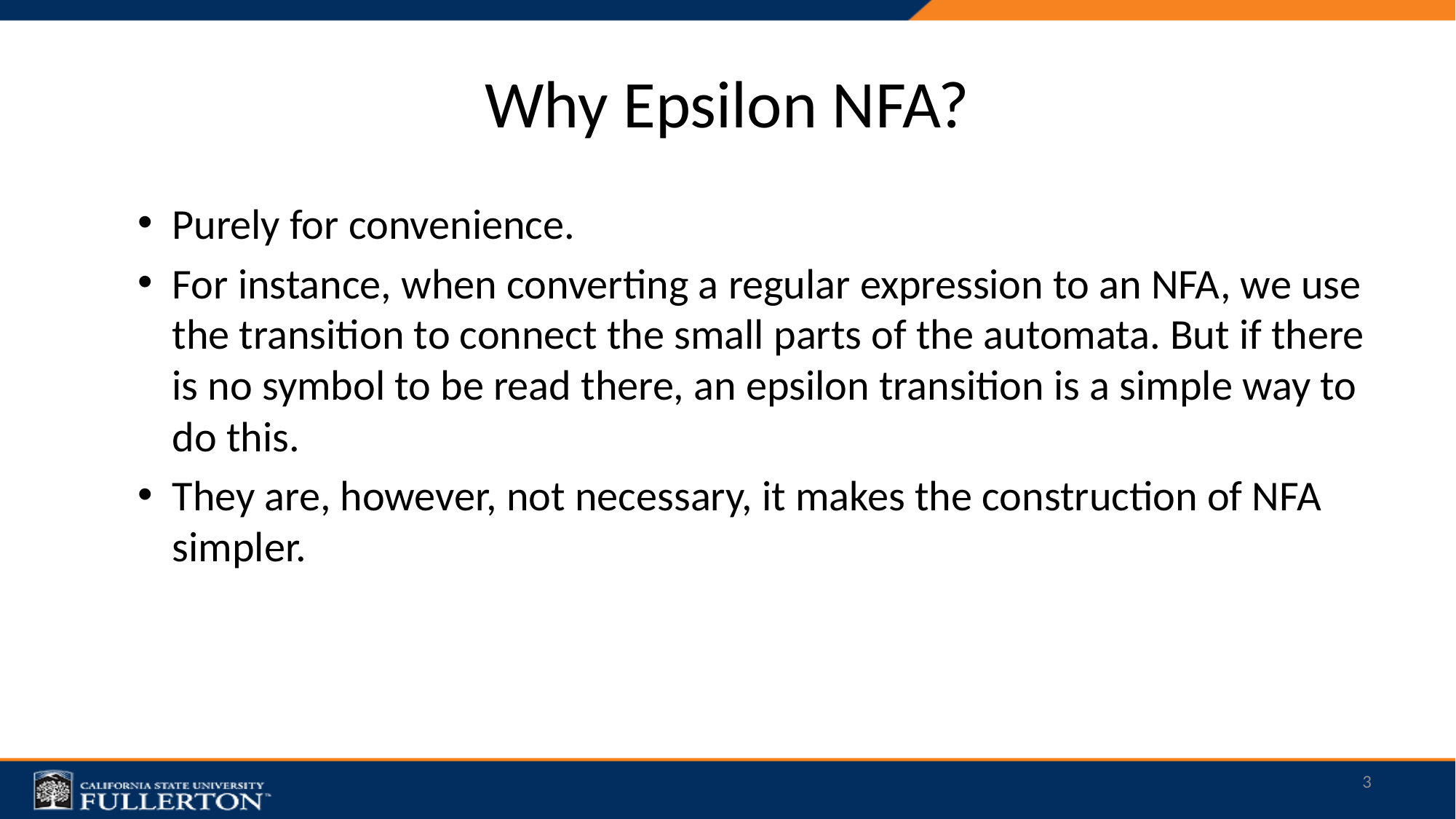

# Why Epsilon NFA?
Purely for convenience.
For instance, when converting a regular expression to an NFA, we use the transition to connect the small parts of the automata. But if there is no symbol to be read there, an epsilon transition is a simple way to do this.
They are, however, not necessary, it makes the construction of NFA simpler.

3